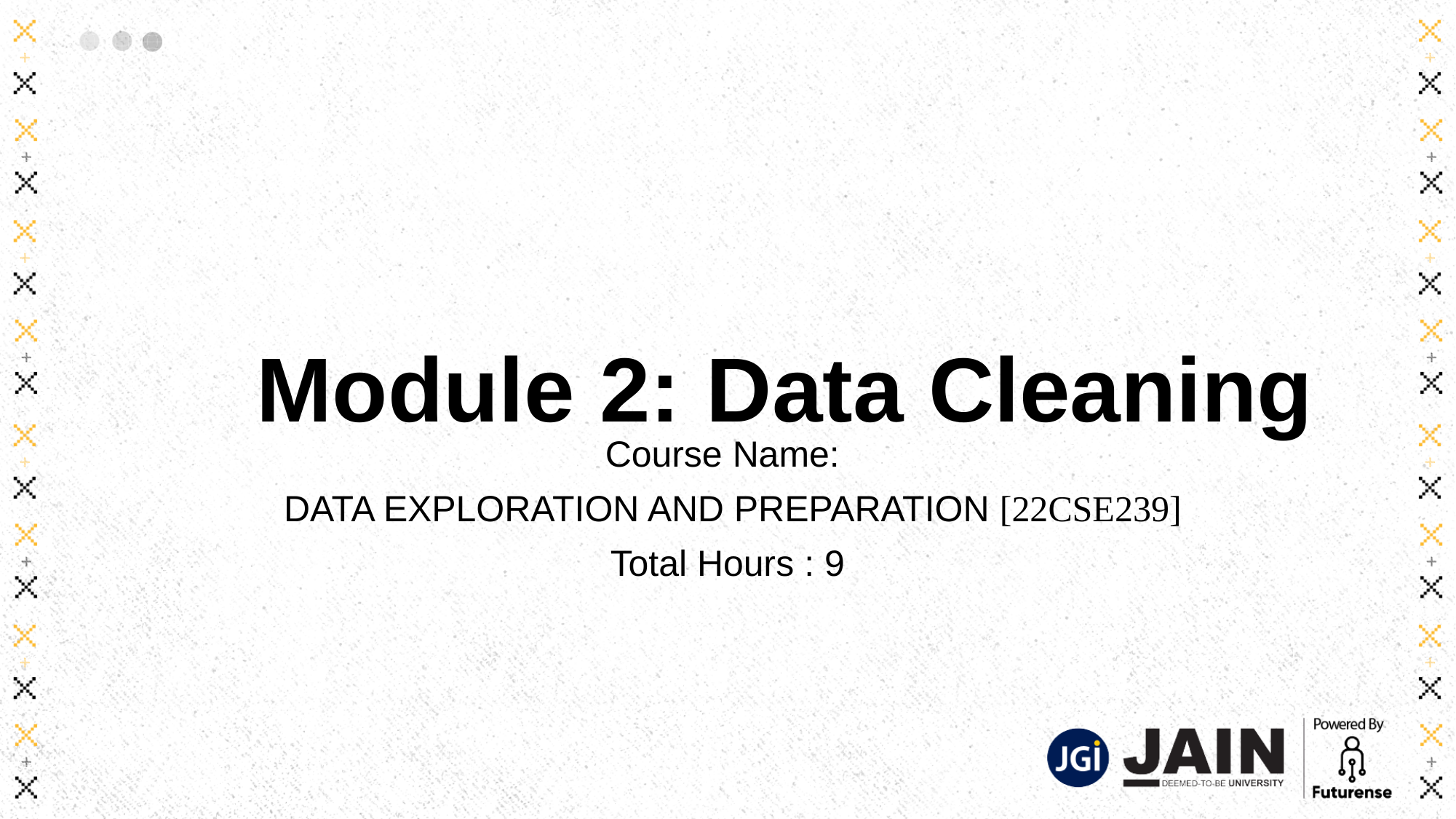

# Module 2: Data Cleaning
Course Name:
 DATA EXPLORATION AND PREPARATION [22CSE239]
Total Hours : 9